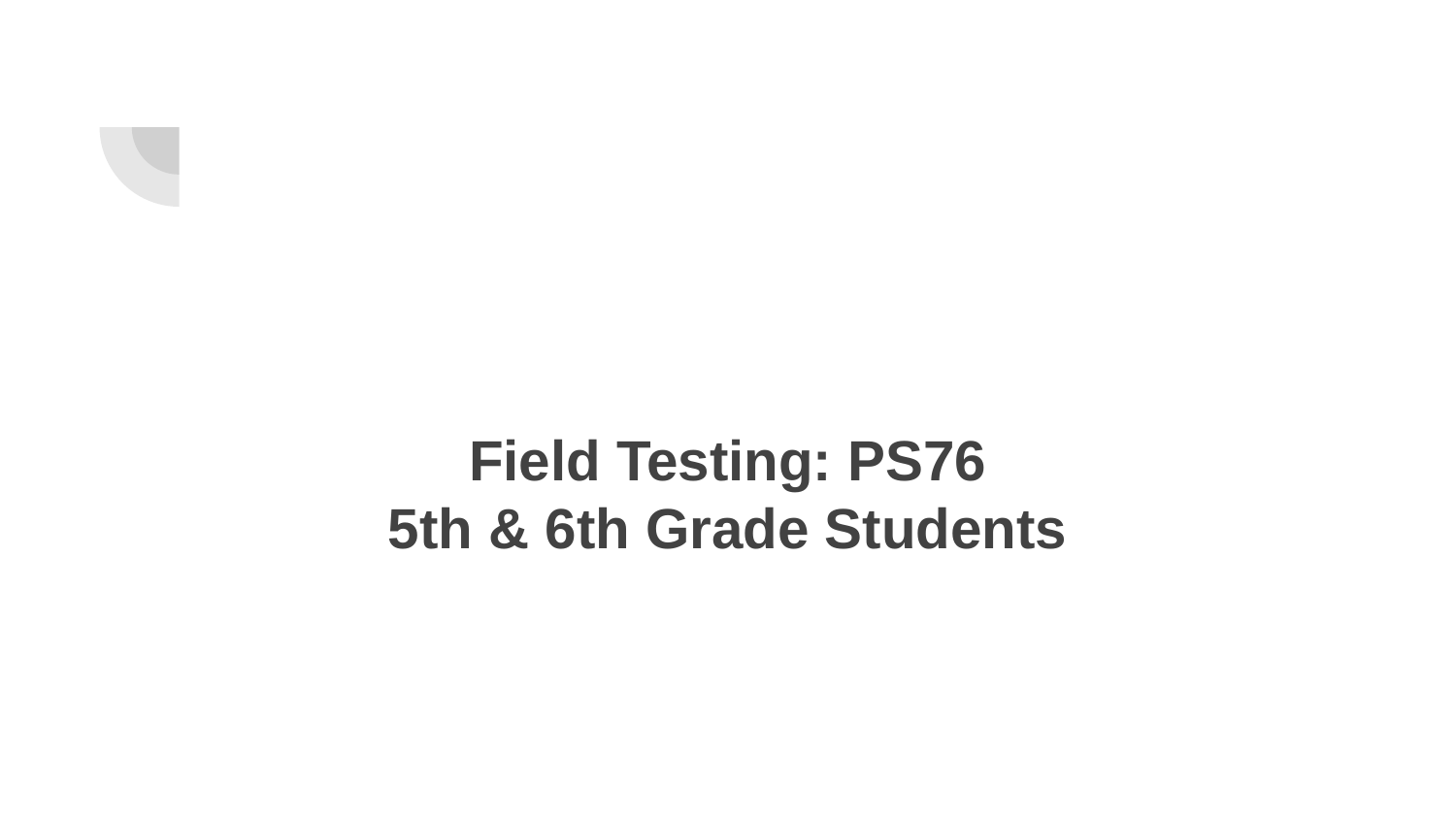

# Field Testing: PS76
5th & 6th Grade Students